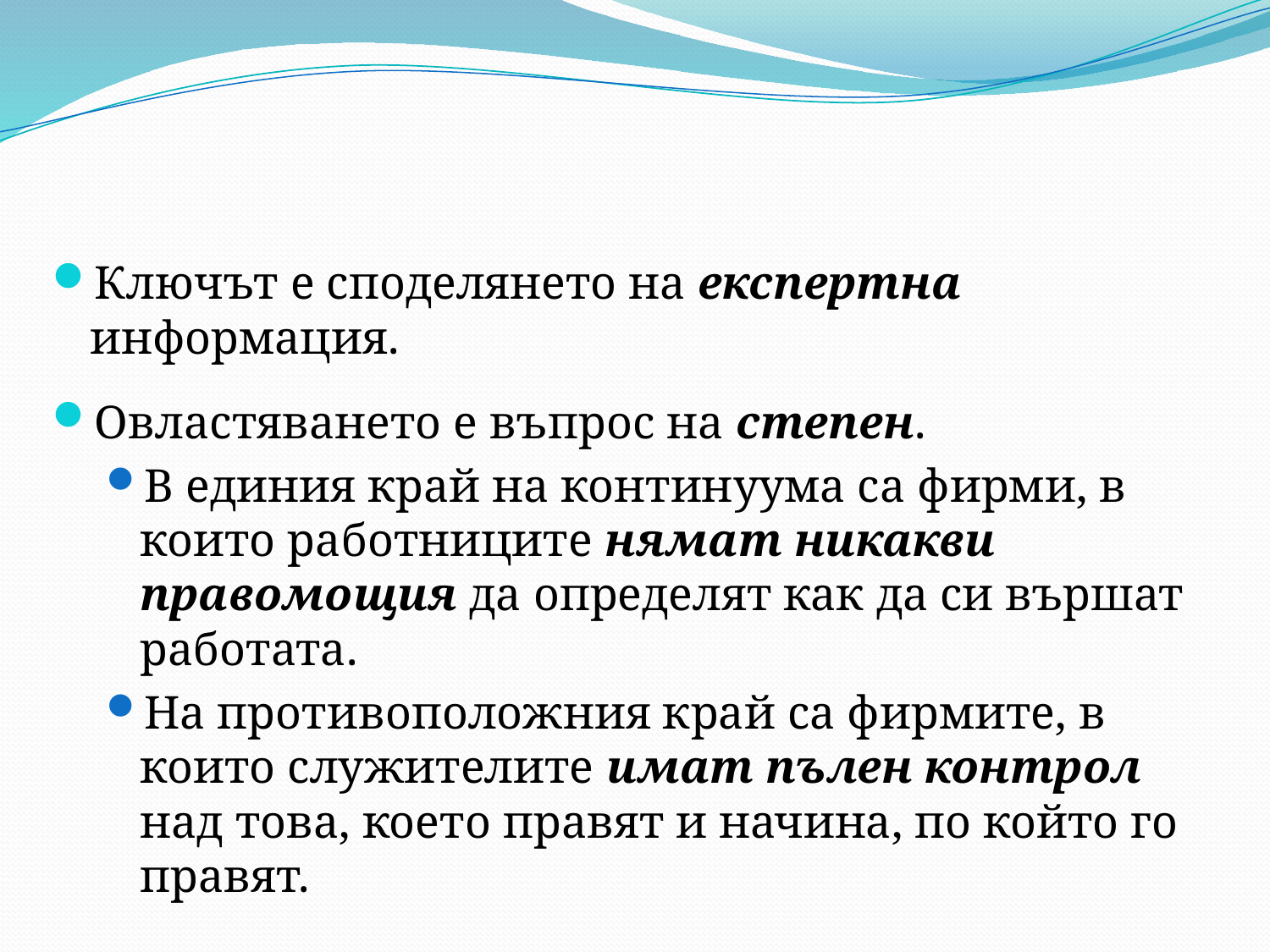

Ключът е споделянето на експертна информация.
Овластяването е въпрос на степен.
В единия край на континуума са фирми, в които работниците нямат никакви правомощия да определят как да си вършат работата.
На противоположния край са фирмите, в които служителите имат пълен контрол над това, което правят и начина, по който го правят.